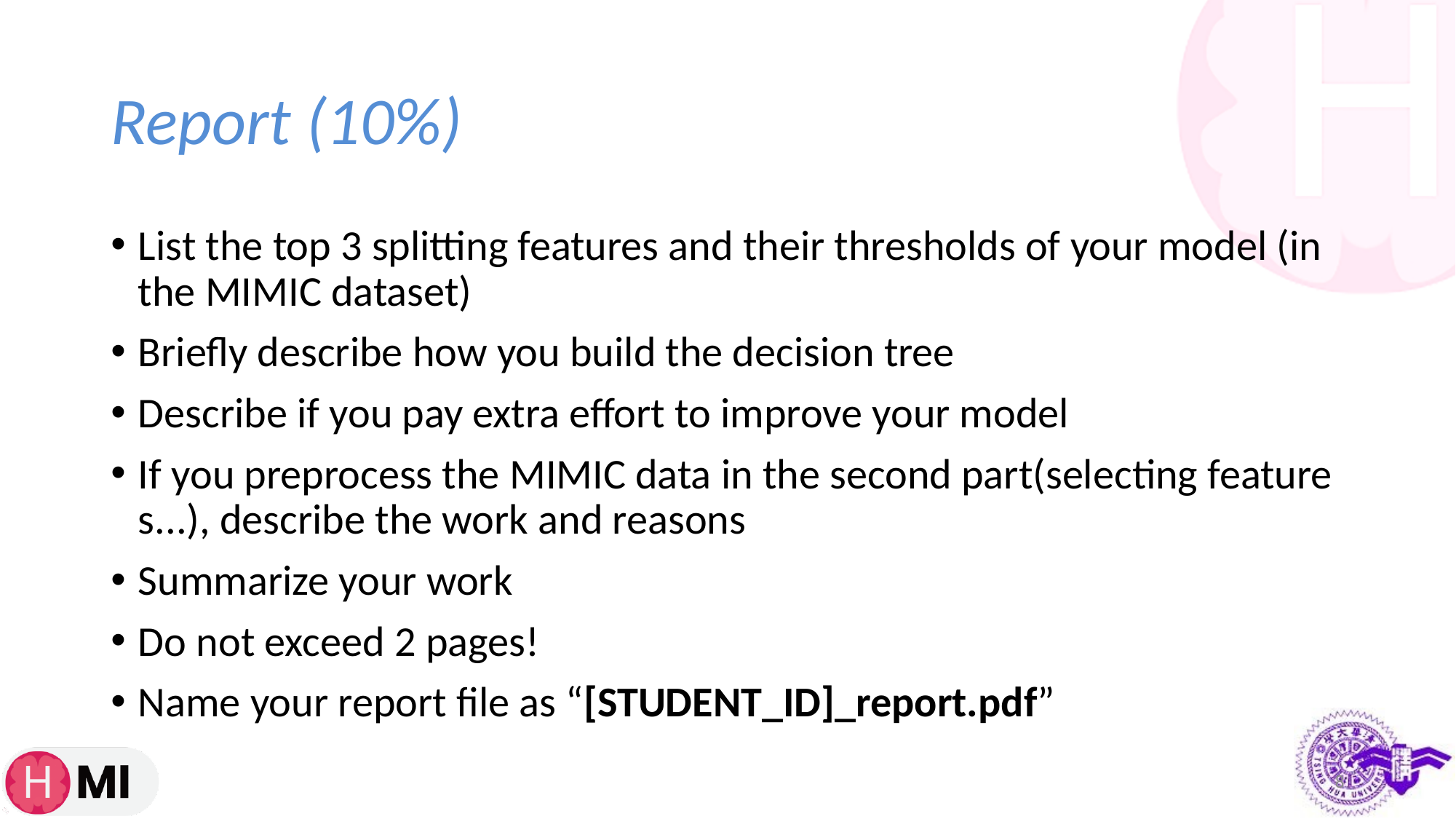

# Report (10%)
List the top 3 splitting features and their thresholds of your model (in the MIMIC dataset)
Briefly describe how you build the decision tree
Describe if you pay extra effort to improve your model
If you preprocess the MIMIC data in the second part(selecting features...), describe the work and reasons
Summarize your work
Do not exceed 2 pages!
Name your report file as “[STUDENT_ID]_report.pdf”
8